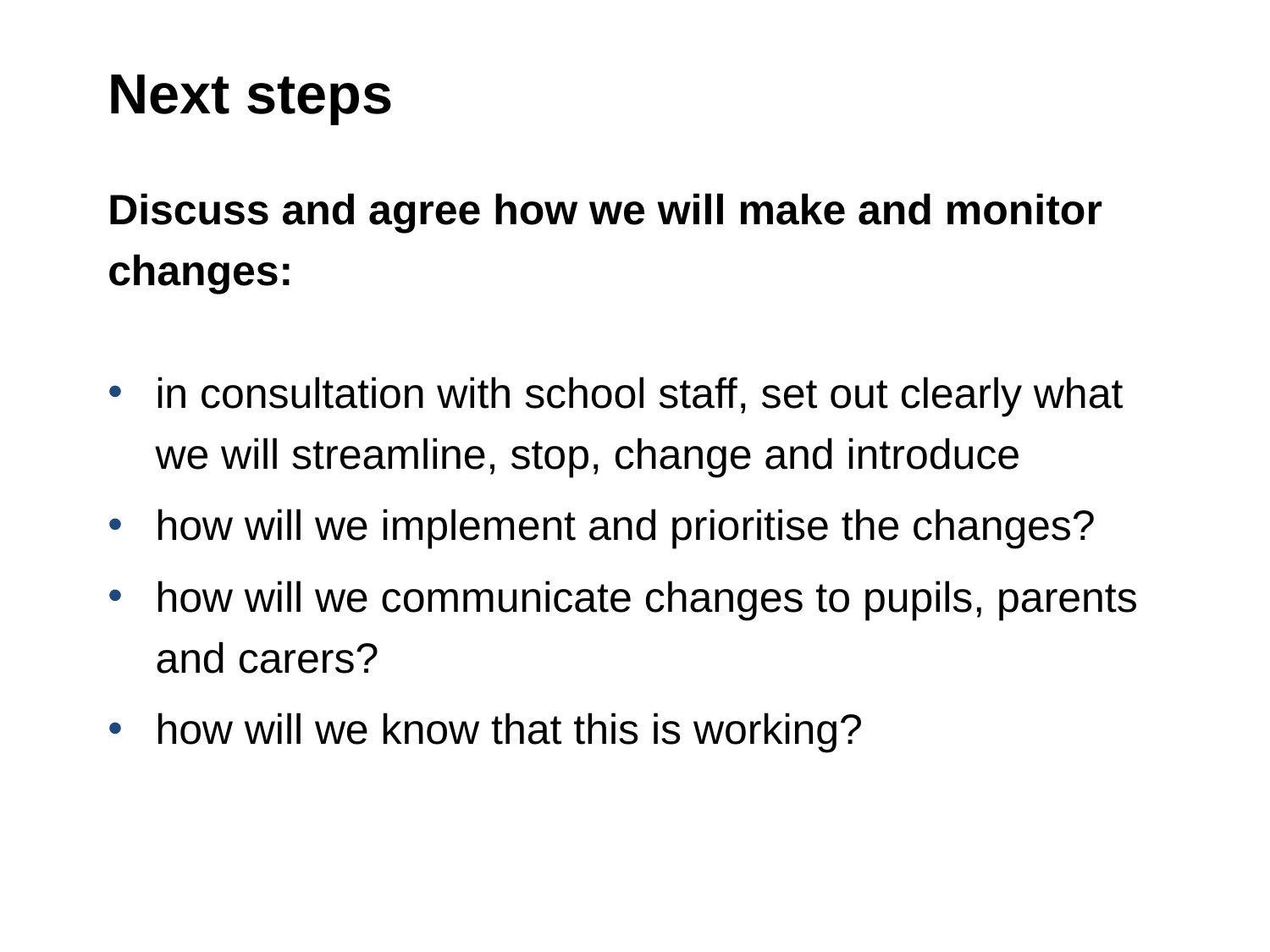

# Next steps
Discuss and agree how we will make and monitor changes:
in consultation with school staff, set out clearly what we will streamline, stop, change and introduce
how will we implement and prioritise the changes?
how will we communicate changes to pupils, parents and carers?
how will we know that this is working?